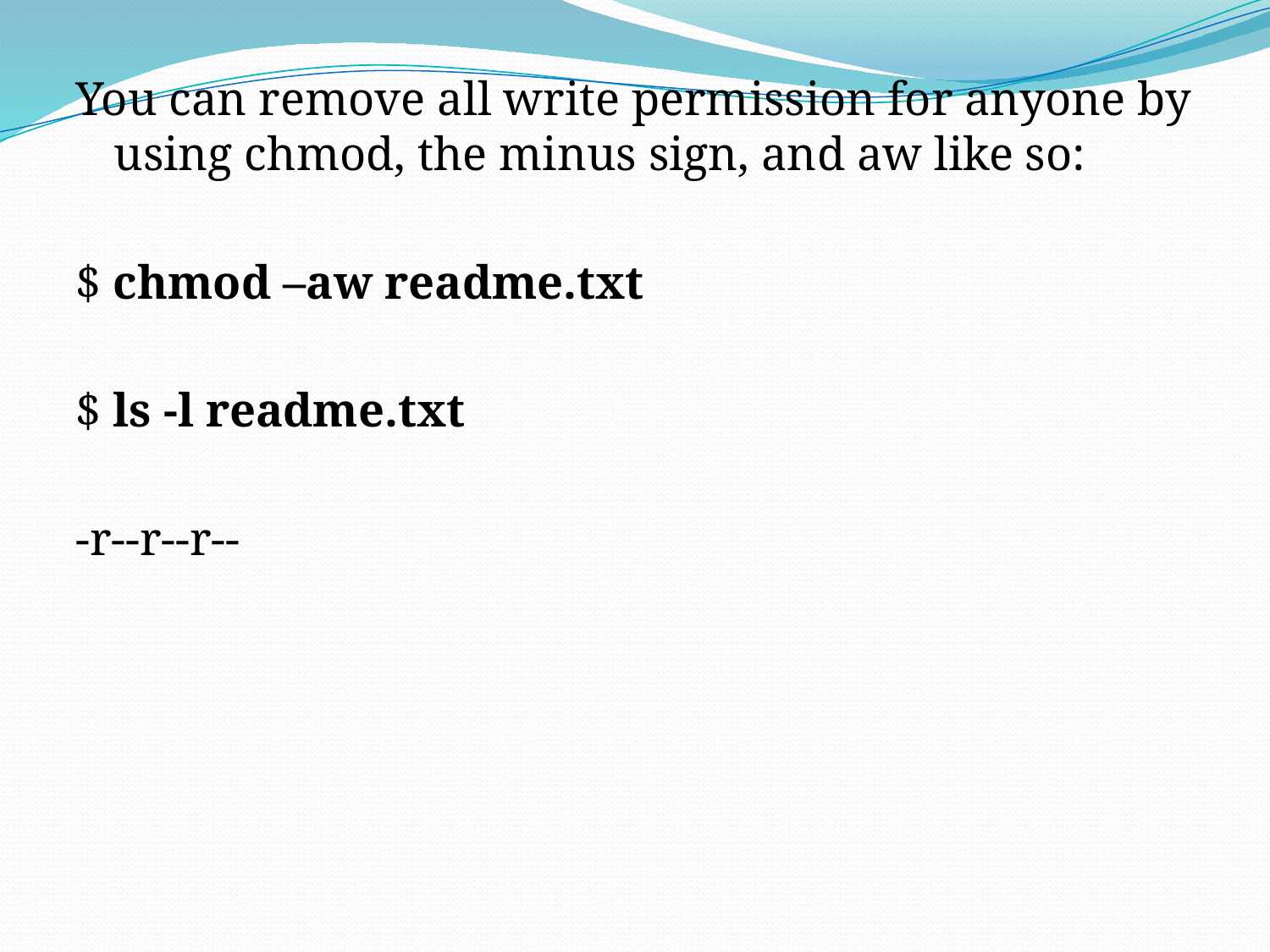

You can remove all write permission for anyone by using chmod, the minus sign, and aw like so:

$ chmod –aw readme.txt

$ ls -l readme.txt

-r--r--r--